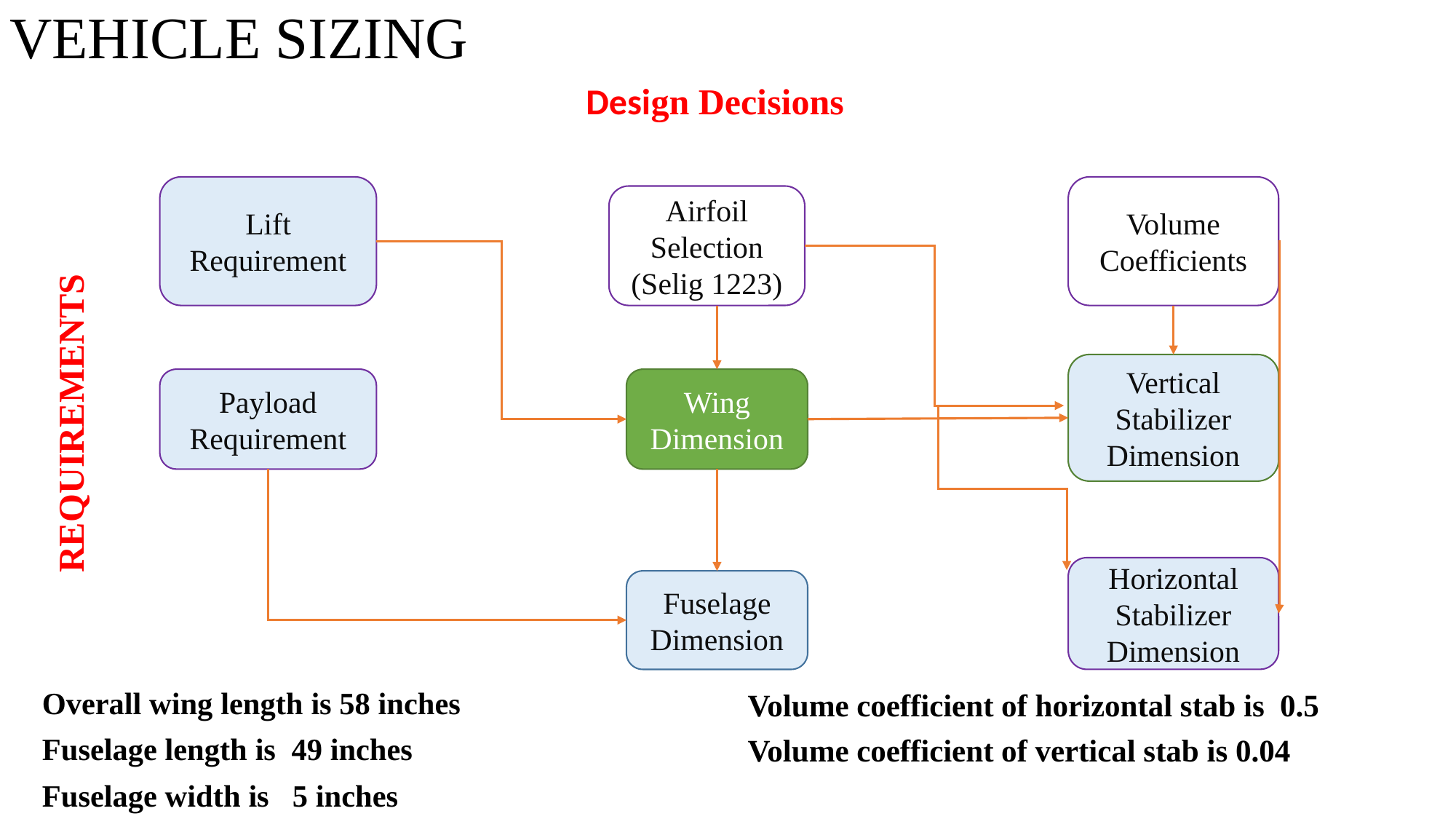

# VEHICLE SIZING
Design Decisions
Lift Requirement
Volume Coefficients
Airfoil Selection
(Selig 1223)
REQUIREMENTS
Vertical Stabilizer Dimension
Payload Requirement
Wing Dimension
Horizontal Stabilizer Dimension
Fuselage Dimension
Overall wing length is 58 inches
Fuselage length is  49 inches
Fuselage width is   5 inches
Volume coefficient of horizontal stab is  0.5
Volume coefficient of vertical stab is 0.04